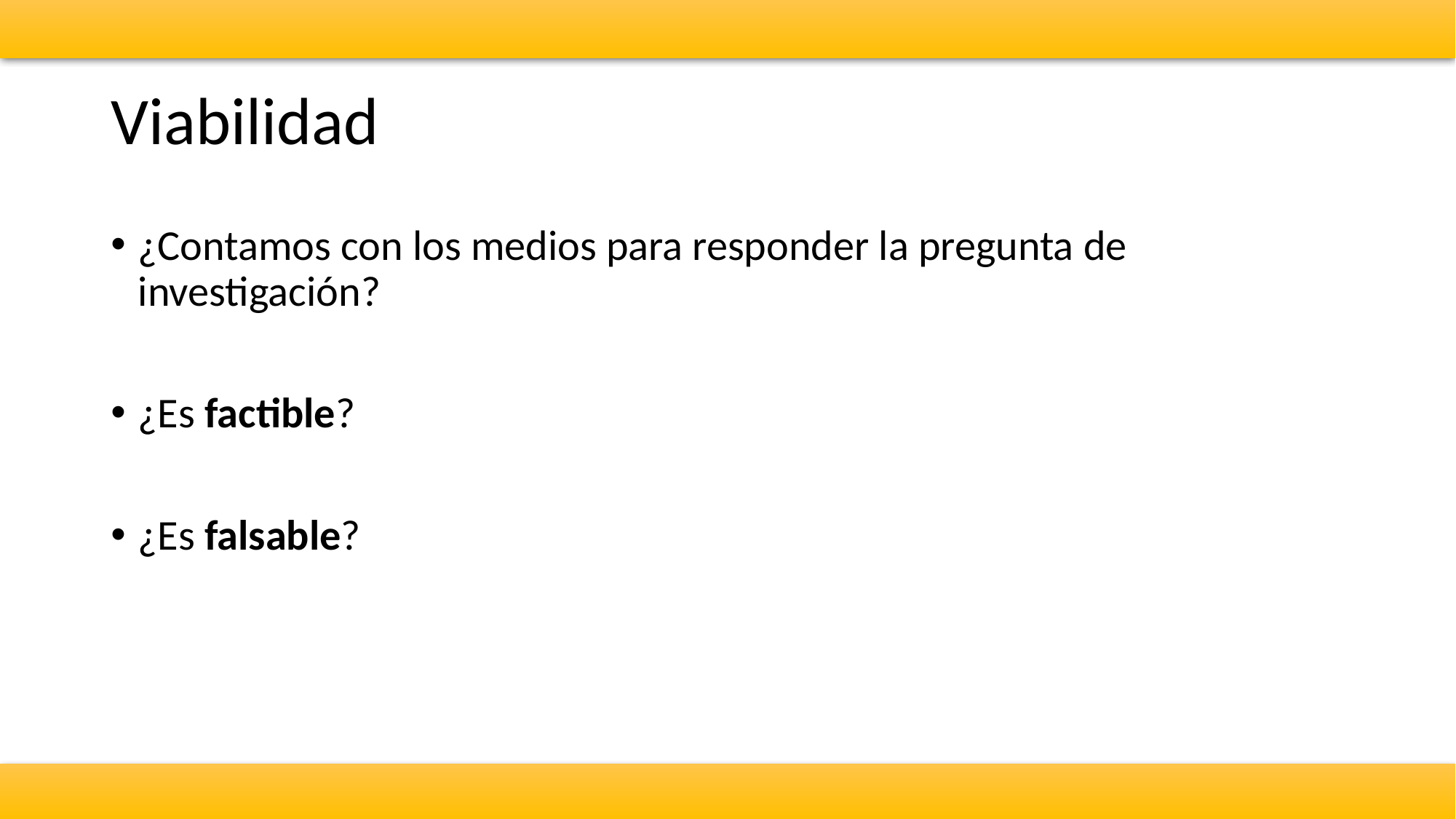

# Viabilidad
¿Contamos con los medios para responder la pregunta de investigación?

¿Es factible?

¿Es falsable?